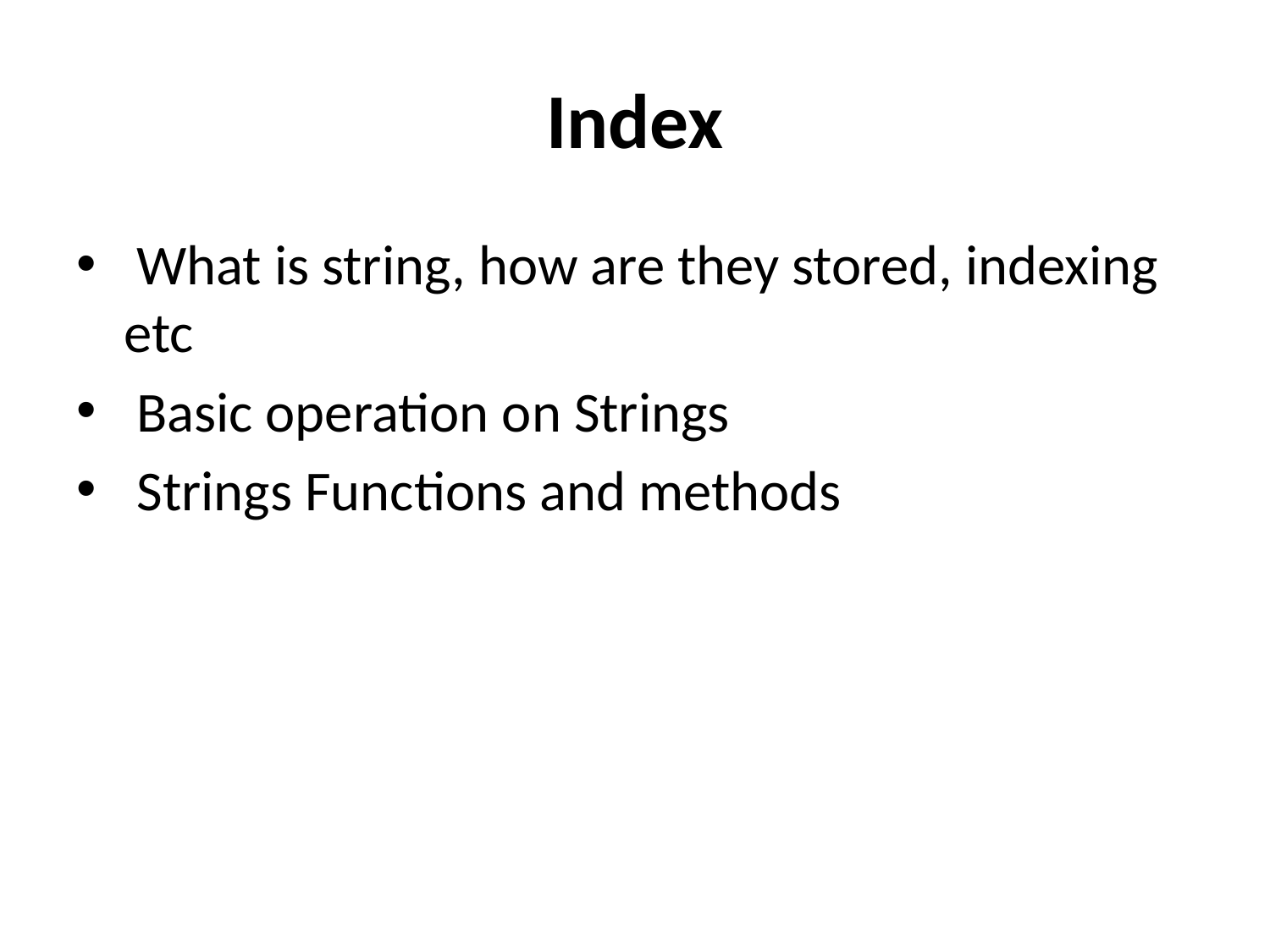

# Index
 What is string, how are they stored, indexing etc
 Basic operation on Strings
 Strings Functions and methods